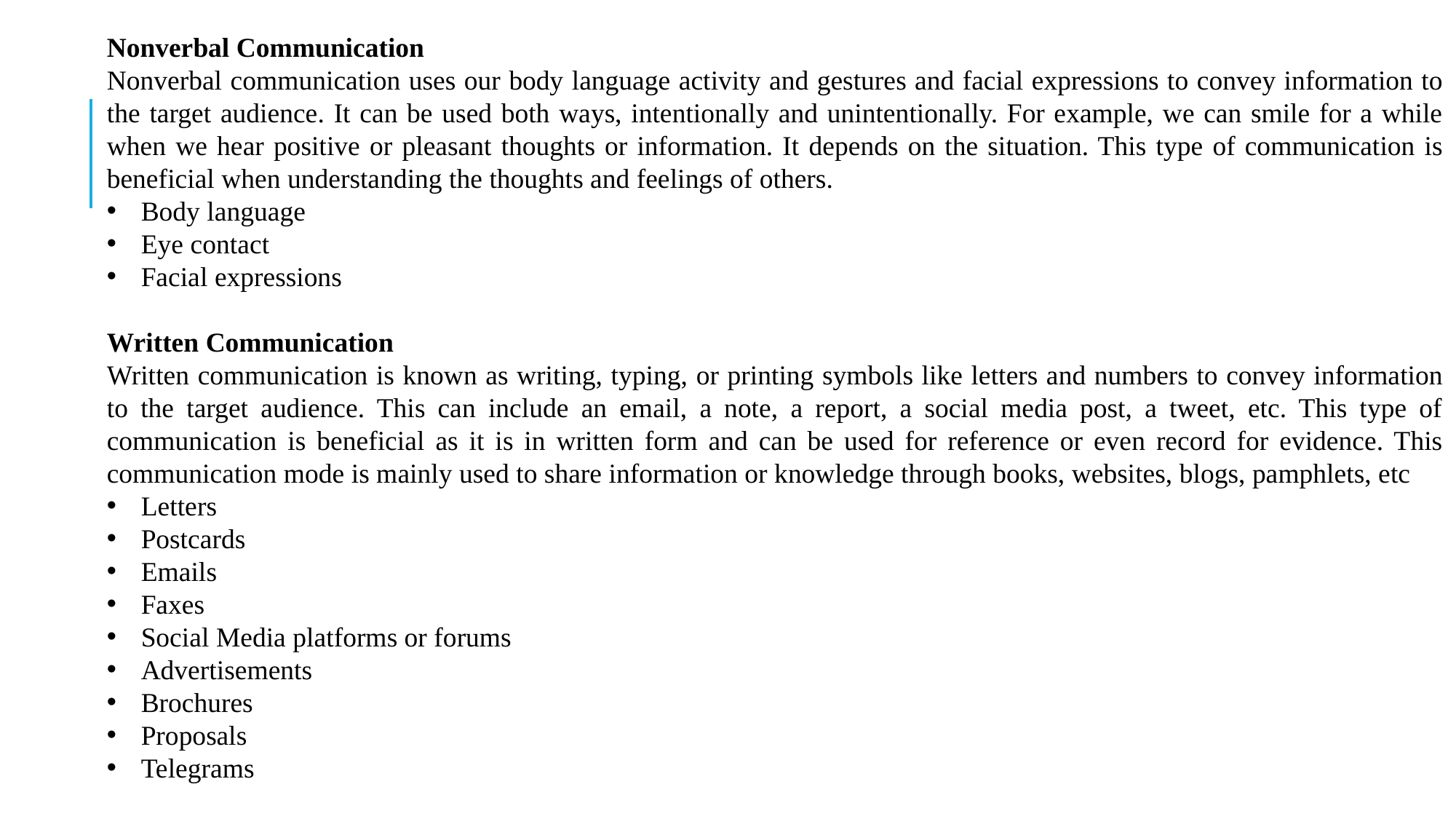

Nonverbal Communication
Nonverbal communication uses our body language activity and gestures and facial expressions to convey information to the target audience. It can be used both ways, intentionally and unintentionally. For example, we can smile for a while when we hear positive or pleasant thoughts or information. It depends on the situation. This type of communication is beneficial when understanding the thoughts and feelings of others.
Body language
Eye contact
Facial expressions

Written Communication
Written communication is known as writing, typing, or printing symbols like letters and numbers to convey information to the target audience. This can include an email, a note, a report, a social media post, a tweet, etc. This type of communication is beneficial as it is in written form and can be used for reference or even record for evidence. This communication mode is mainly used to share information or knowledge through books, websites, blogs, pamphlets, etc
Letters
Postcards
Emails
Faxes
Social Media platforms or forums
Advertisements
Brochures
Proposals
Telegrams